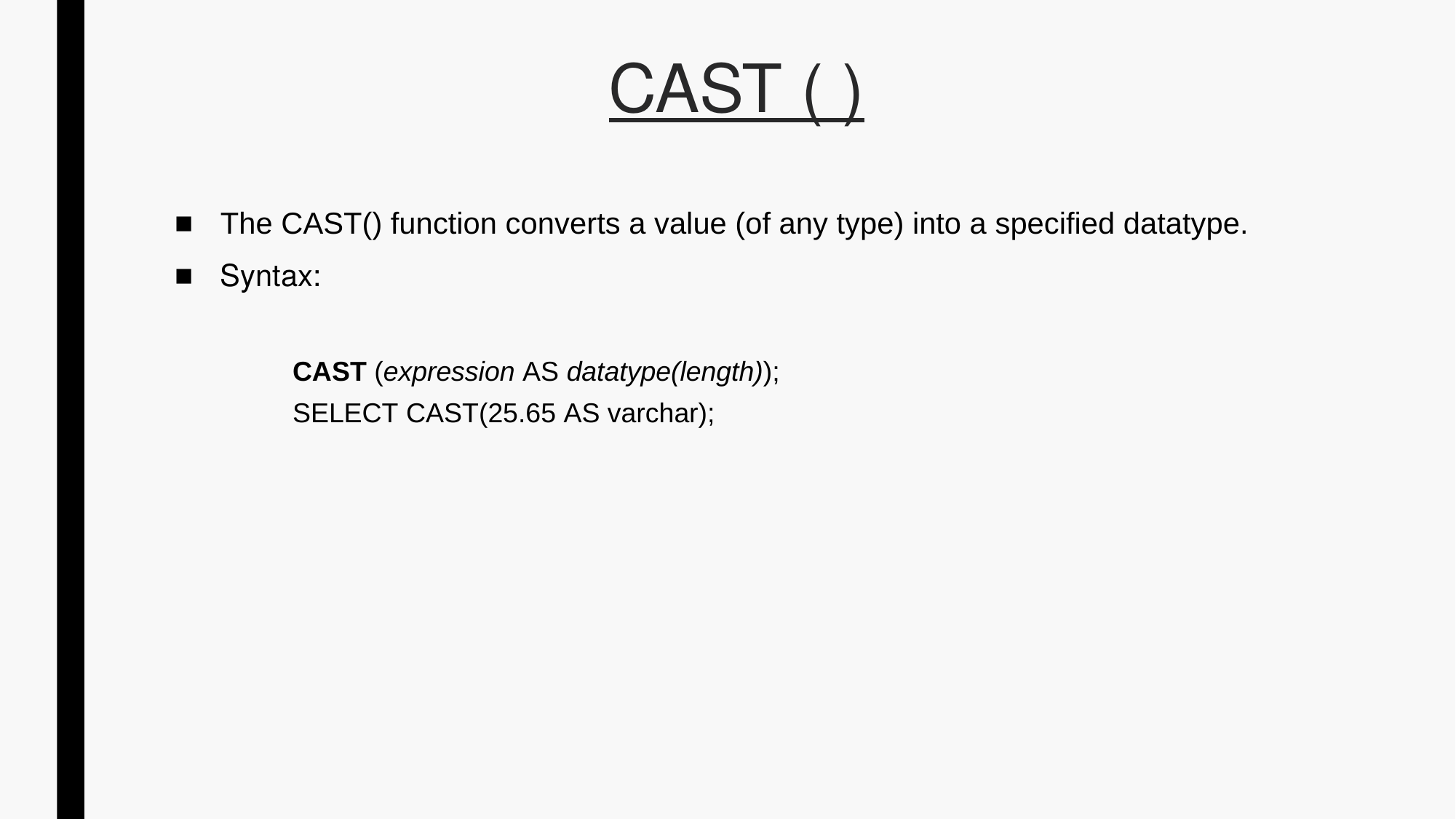

# CAST ( )
The CAST() function converts a value (of any type) into a specified datatype.
Syntax:

CAST (expression AS datatype(length));
SELECT CAST(25.65 AS varchar);